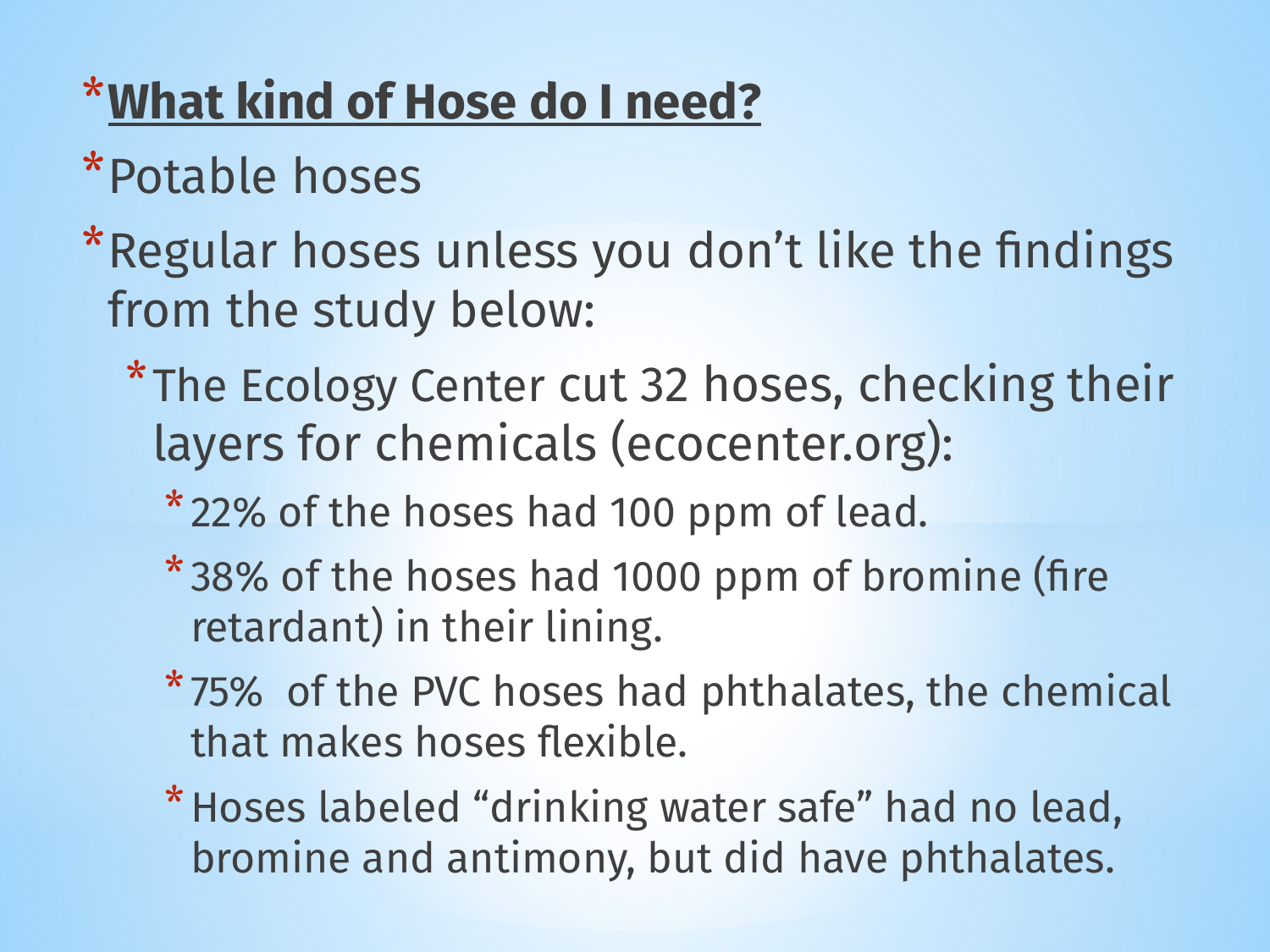

What kind of Hose do I need?
Potable hoses
Regular hoses unless you don’t like the findings from the study below:
The Ecology Center cut 32 hoses, checking their layers for chemicals (ecocenter.org):
22% of the hoses had 100 ppm of lead.
38% of the hoses had 1000 ppm of bromine (fire retardant) in their lining.
75%  of the PVC hoses had phthalates, the chemical that makes hoses flexible.
Hoses labeled “drinking water safe” had no lead, bromine and antimony, but did have phthalates.